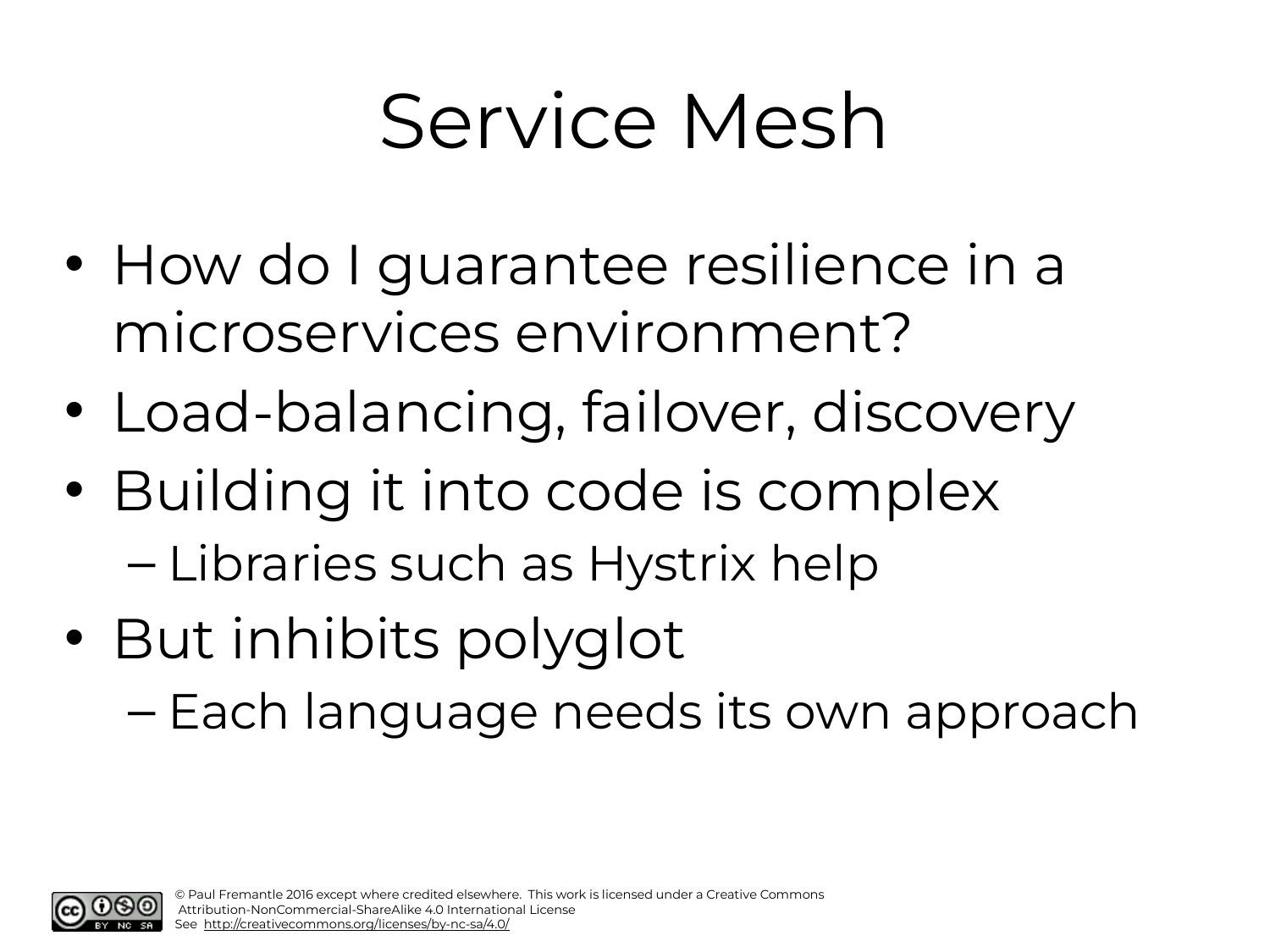

# Service Mesh
How do I guarantee resilience in a microservices environment?
Load-balancing, failover, discovery
Building it into code is complex
Libraries such as Hystrix help
But inhibits polyglot
Each language needs its own approach